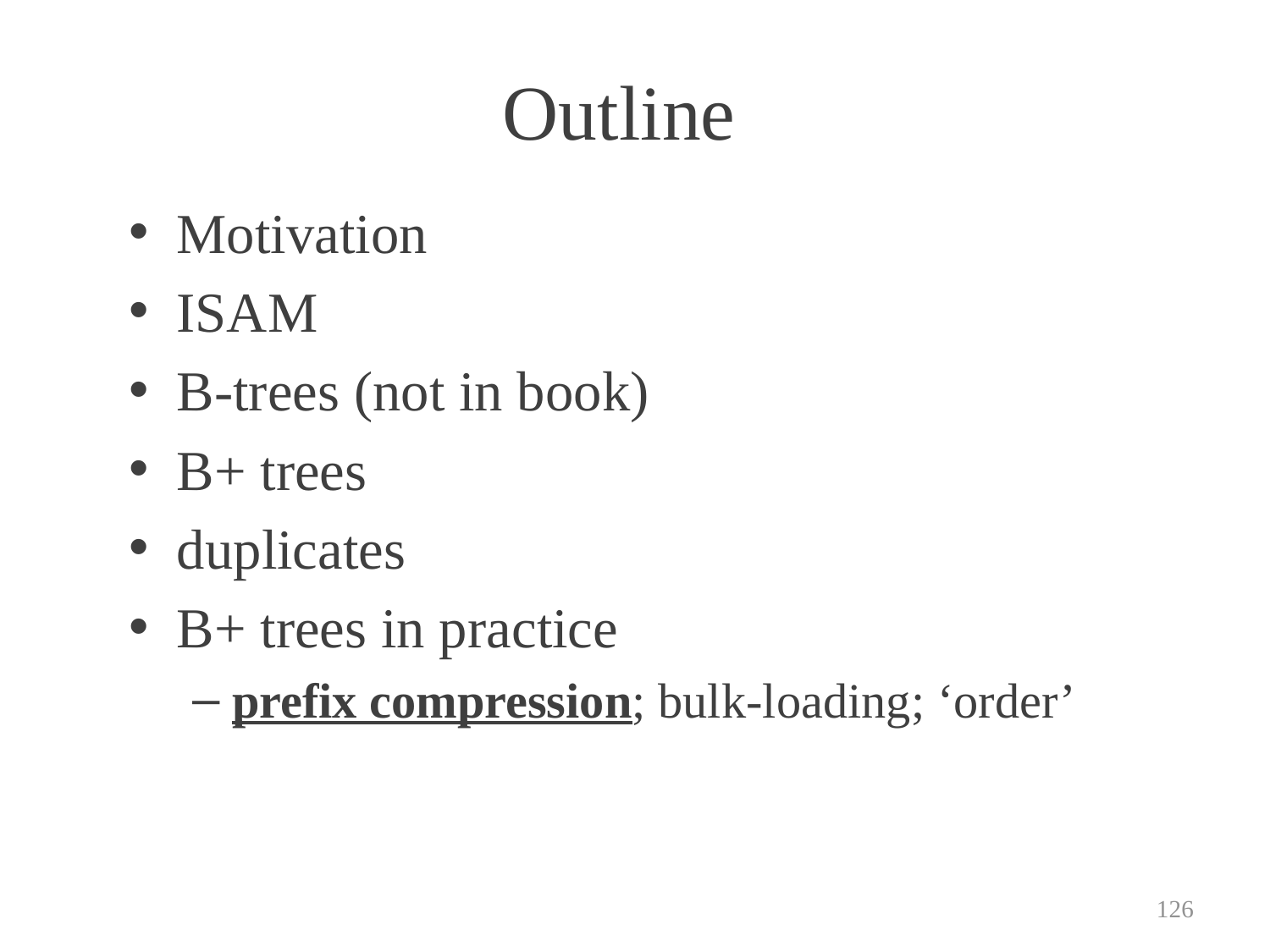

# Outline
Motivation
ISAM
B-trees (not in book)
B+ trees
duplicates
B+ trees in practice
prefix compression; bulk-loading; ‘order’

126